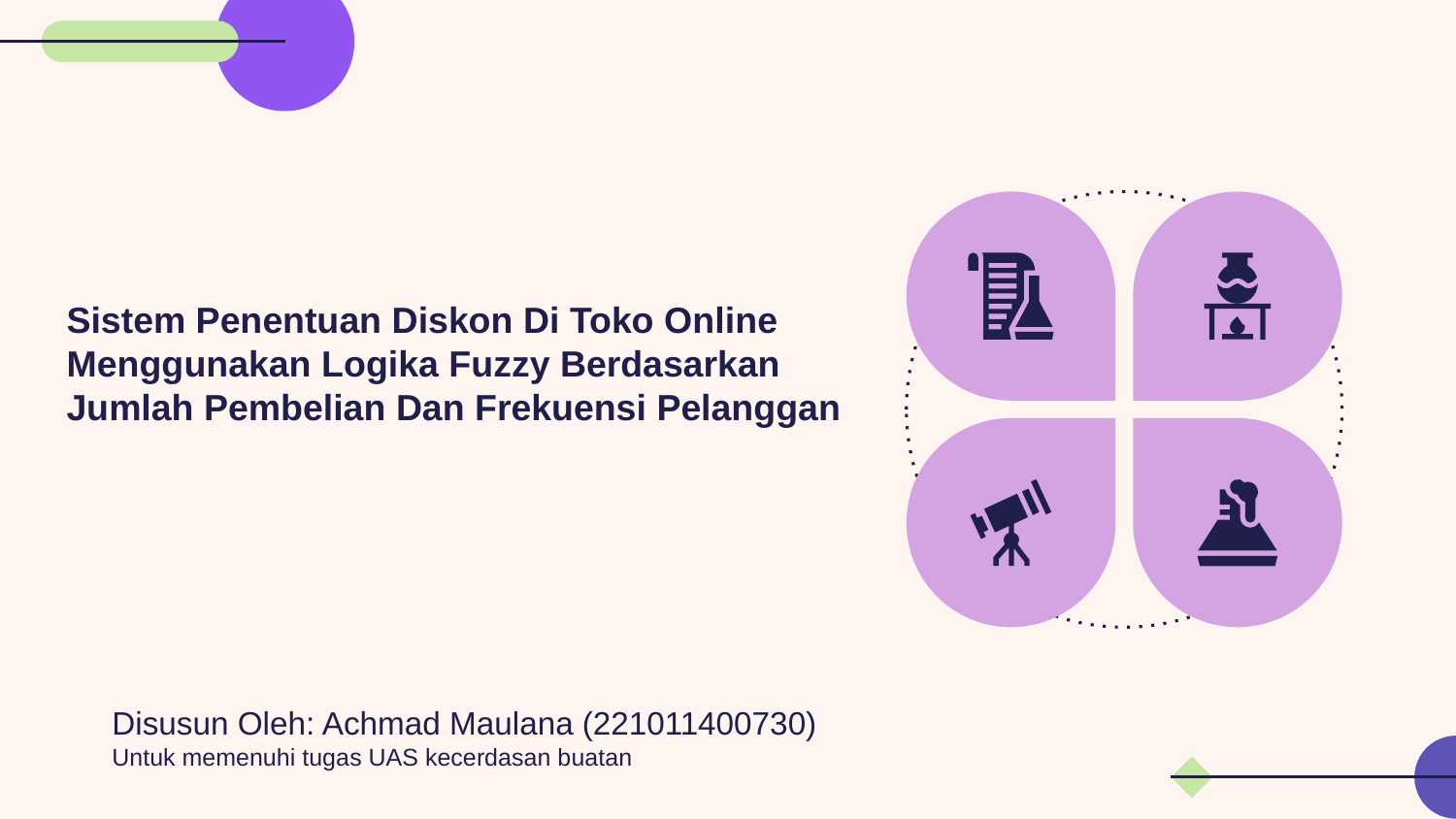

# Sistem Penentuan Diskon Di Toko Online Menggunakan Logika Fuzzy Berdasarkan Jumlah Pembelian Dan Frekuensi Pelanggan

Disusun Oleh: Achmad Maulana (221011400730)
Untuk memenuhi tugas UAS kecerdasan buatan